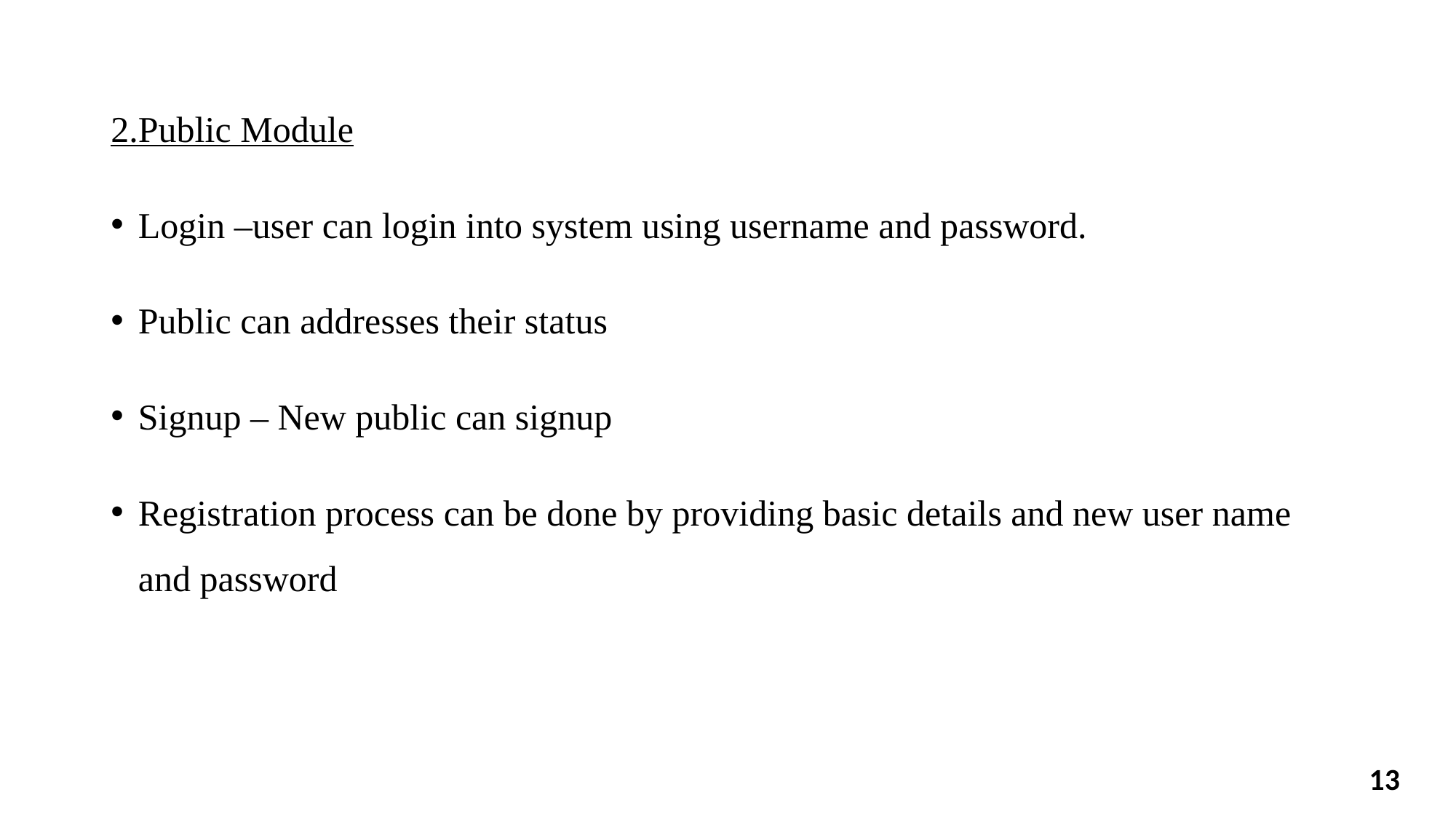

2.Public Module
Login –user can login into system using username and password.
Public can addresses their status
Signup – New public can signup
Registration process can be done by providing basic details and new user name and password

13